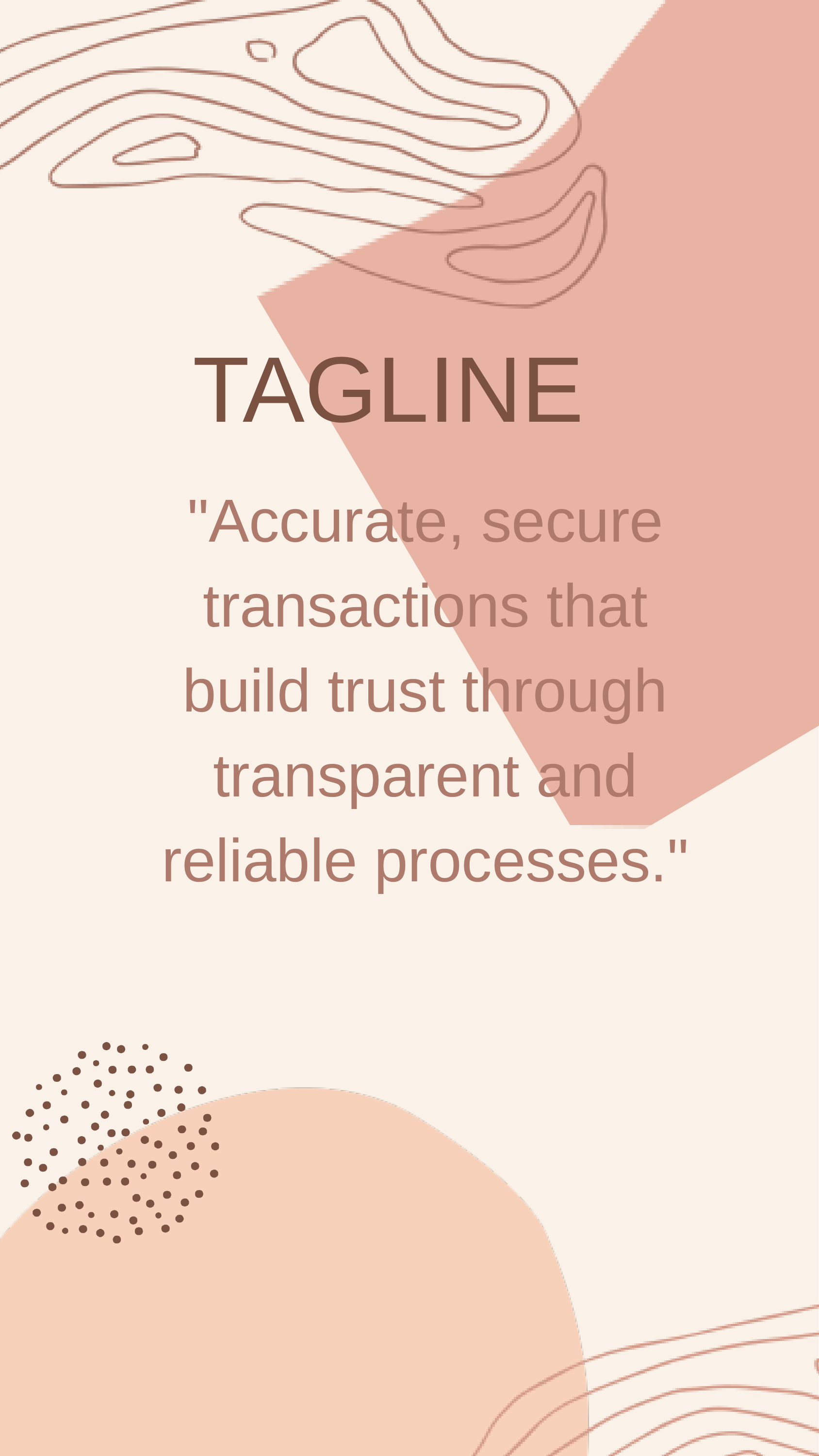

TAGLINE
"Accurate, secure transactions that build trust through transparent and reliable processes."